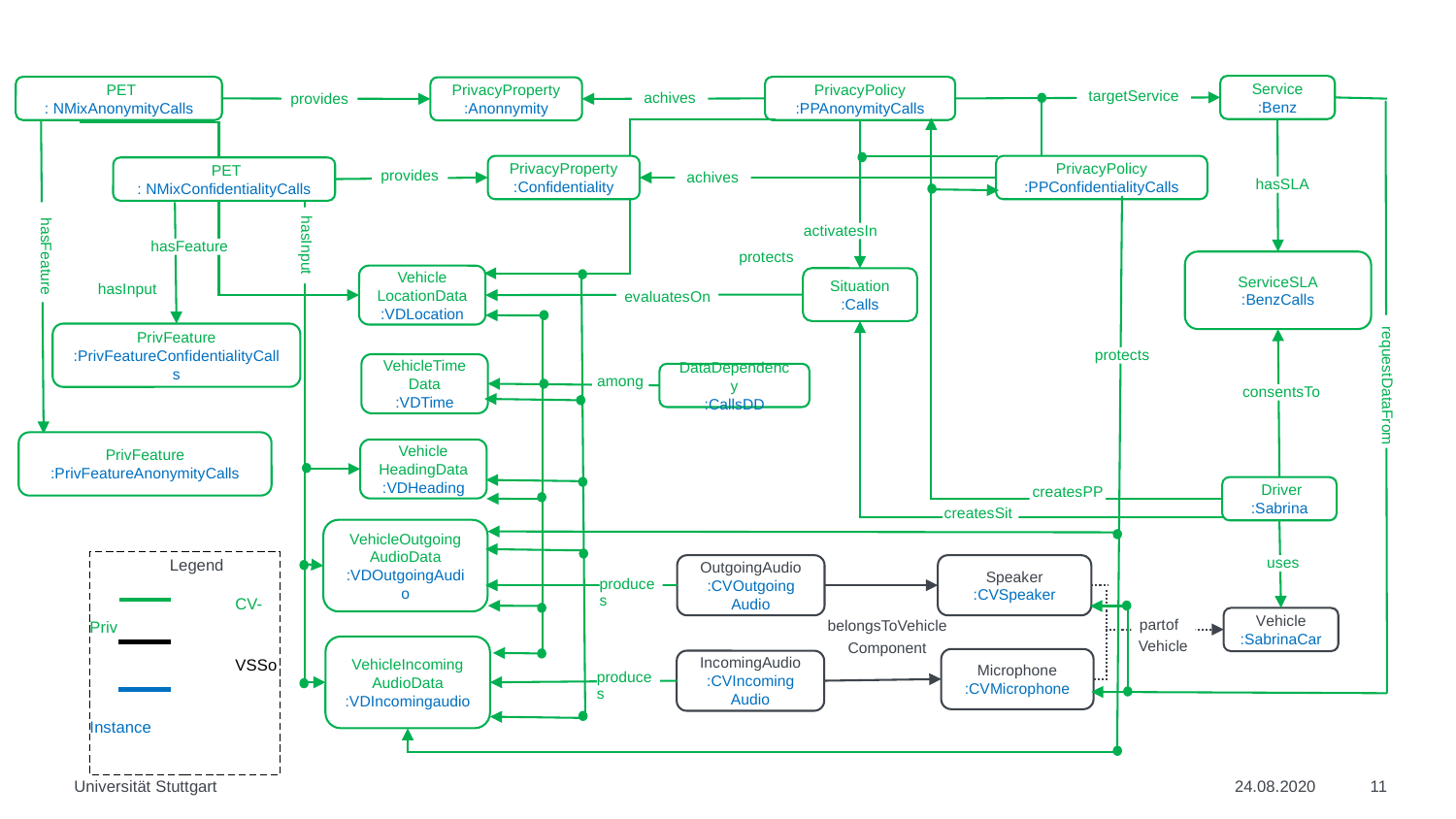

Service
:Benz
 PET
: NMixAnonymityCalls
PrivacyPolicy
:PPAnonymityCalls
PrivacyProperty
:Anonnymity
targetService
achives
provides

PrivacyProperty
:Confidentiality
PrivacyPolicy
:PPConfidentialityCalls
 PET
: NMixConfidentialityCalls
provides
achives
 hasSLA

activatesIn
hasInput
  hasFeature
  hasFeature
protects
ServiceSLA
:BenzCalls
Vehicle LocationData
:VDLocation
Situation
:Calls

hasInput
evaluatesOn

PrivFeature
:PrivFeatureConfidentialityCalls
protects
VehicleTimeData
:VDTime
DataDependency
:CallsDD
  requestDataFrom
among

consentsTo

PrivFeature
:PrivFeatureAnonymityCalls
Vehicle HeadingData
:VDHeading

 Driver
:Sabrina

createsPP

createsSit
VehicleOutgoing AudioData
:VDOutgoingAudio

     Legend
     	CV-Priv
     	VSSo
     	Instance

OutgoingAudio
:CVOutgoing Audio
Speaker
:CVSpeaker
uses

produces

Vehicle
:SabrinaCar
partof   Vehicle
belongsToVehicleComponent
VehicleIncoming AudioData
:VDIncomingaudio
Microphone
:CVMicrophone

IncomingAudio
:CVIncoming Audio
produces

Universität Stuttgart
24.08.2020
11